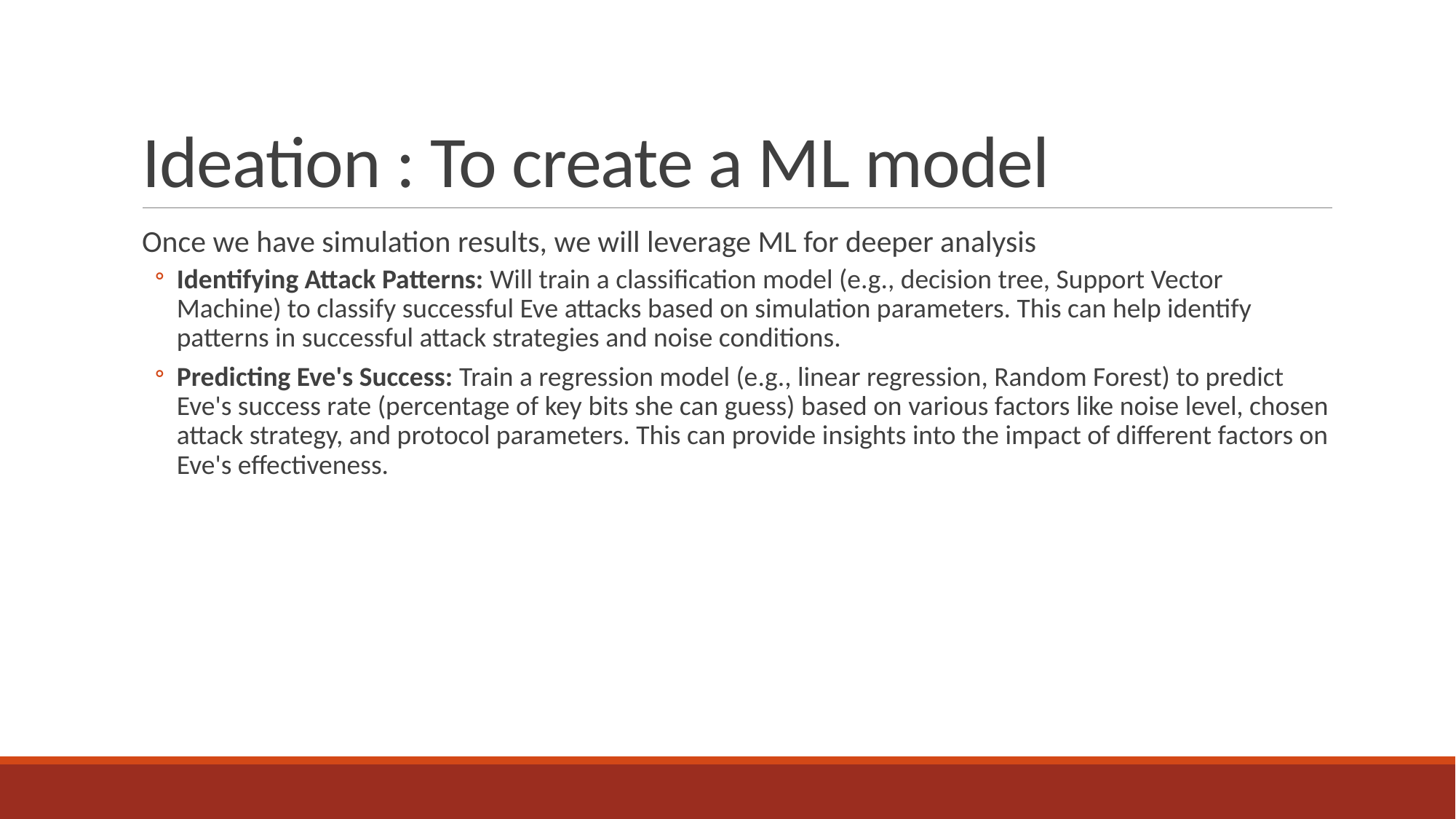

# Ideation : To create a ML model
Once we have simulation results, we will leverage ML for deeper analysis
Identifying Attack Patterns: Will train a classification model (e.g., decision tree, Support Vector Machine) to classify successful Eve attacks based on simulation parameters. This can help identify patterns in successful attack strategies and noise conditions.
Predicting Eve's Success: Train a regression model (e.g., linear regression, Random Forest) to predict Eve's success rate (percentage of key bits she can guess) based on various factors like noise level, chosen attack strategy, and protocol parameters. This can provide insights into the impact of different factors on Eve's effectiveness.